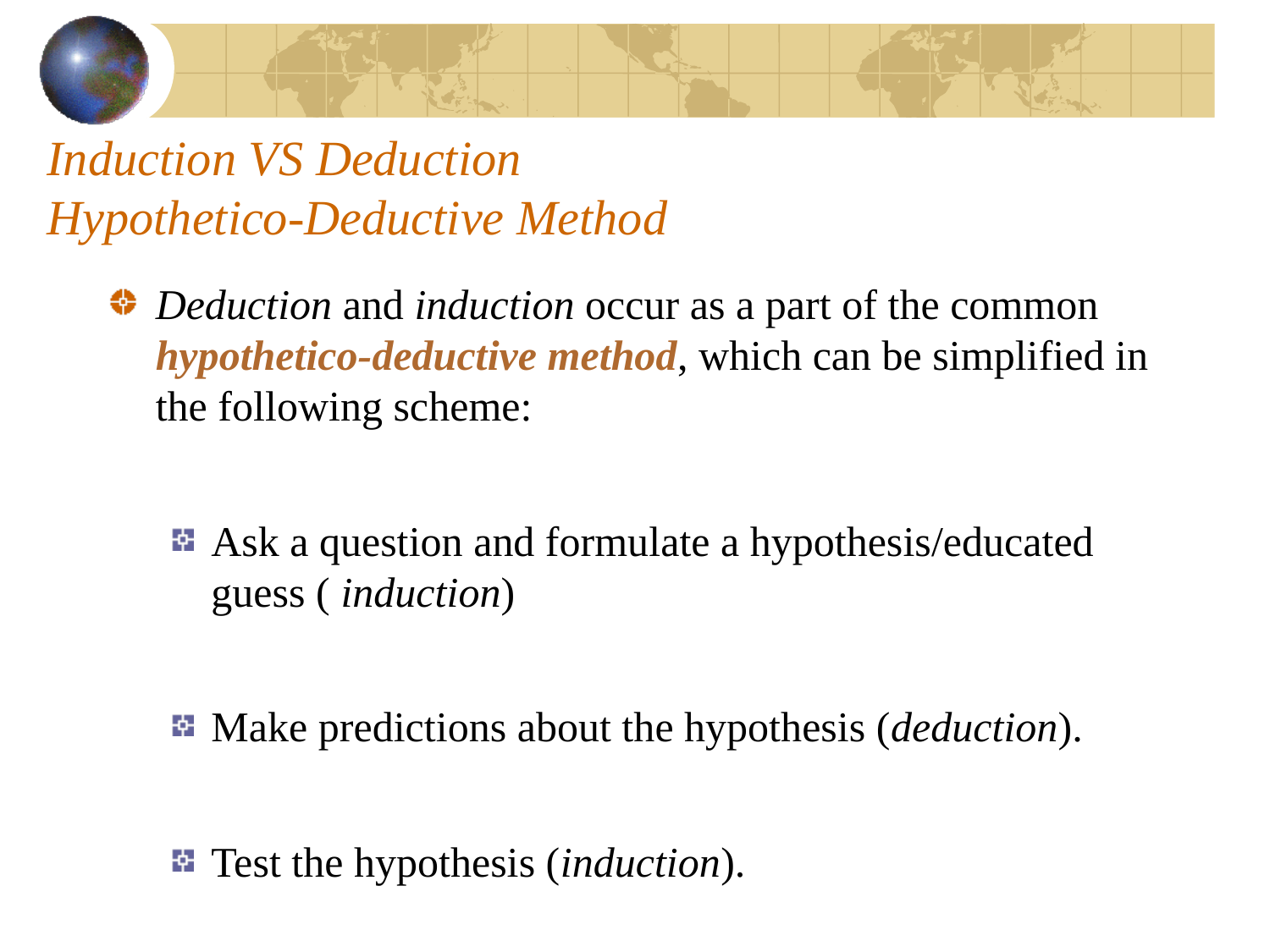

# Induction VS Deduction Hypothetico-Deductive Method
Deduction and induction occur as a part of the common hypothetico-deductive method, which can be simplified in the following scheme:

Ask a question and formulate a hypothesis/educated guess ( induction)

Make predictions about the hypothesis (deduction).

Test the hypothesis (induction).